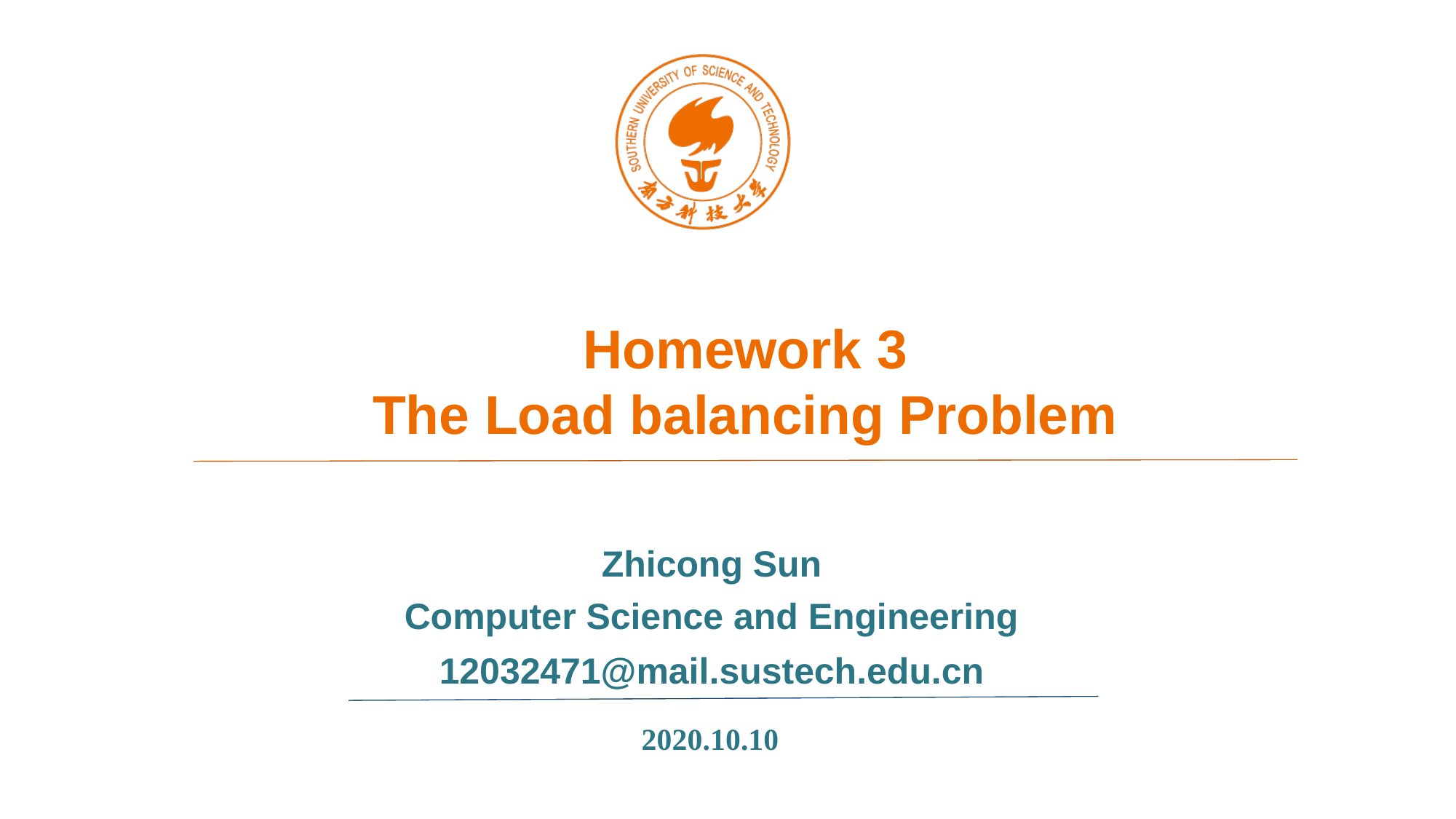

Homework 3
The Load balancing Problem
Zhicong Sun
Computer Science and Engineering
12032471@mail.sustech.edu.cn
 2020.10.10